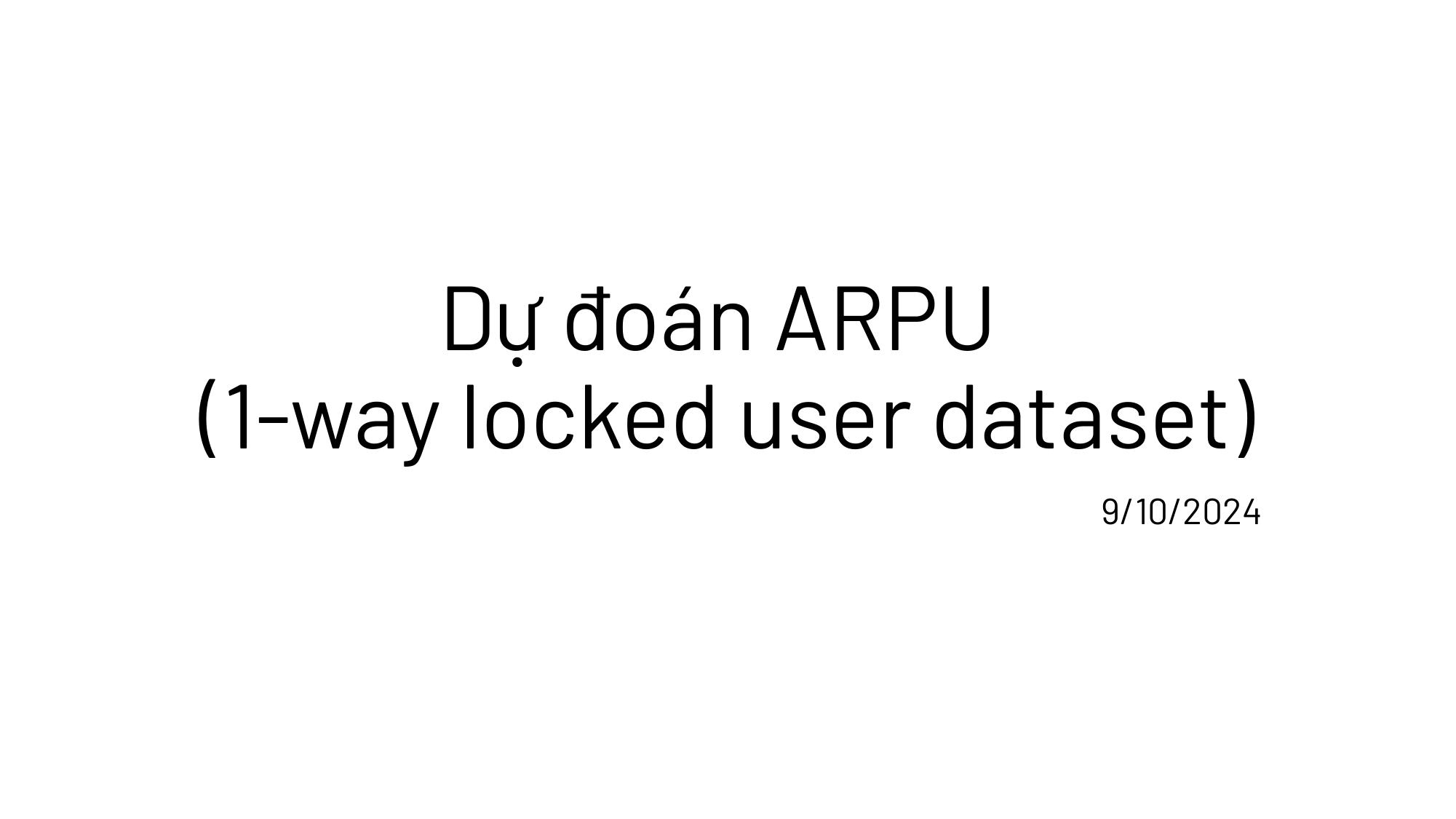

# Dự đoán ARPU (1-way locked user dataset)
9/10/2024